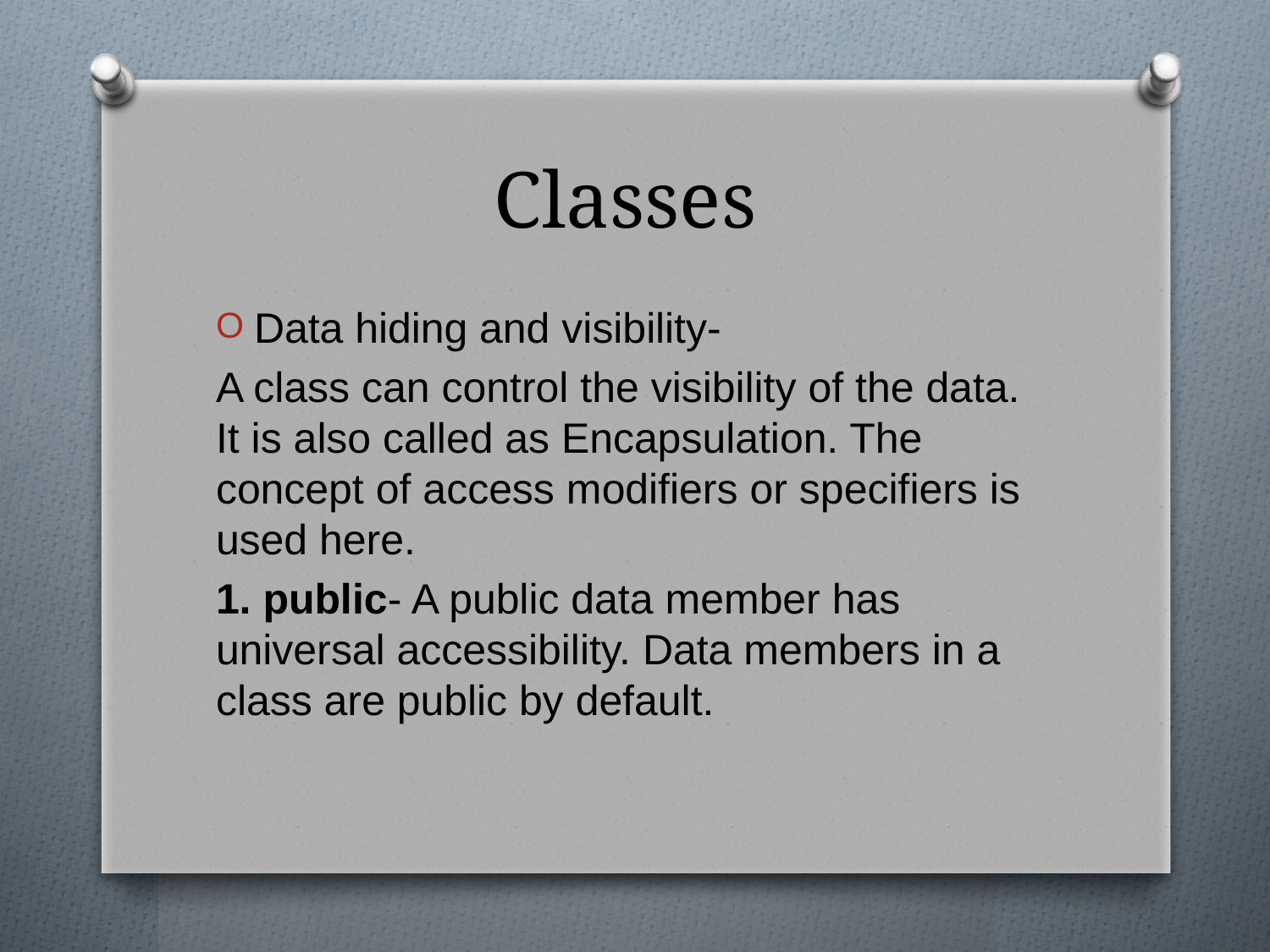

# Classes
Data hiding and visibility-
A class can control the visibility of the data. It is also called as Encapsulation. The concept of access modifiers or specifiers is used here.
1. public- A public data member has universal accessibility. Data members in a class are public by default.